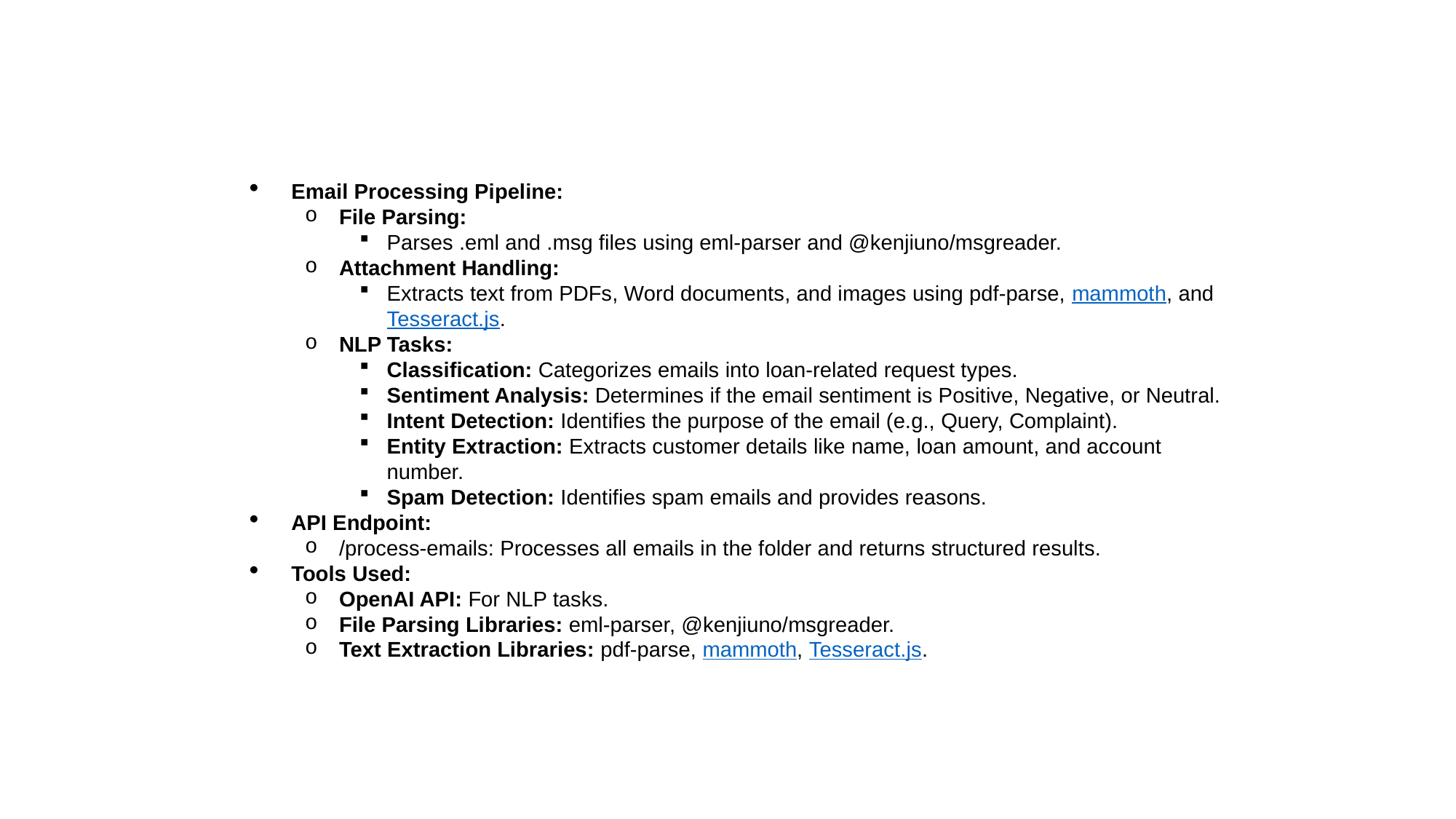

Email Processing Pipeline:
File Parsing:
Parses .eml and .msg files using eml-parser and @kenjiuno/msgreader.
Attachment Handling:
Extracts text from PDFs, Word documents, and images using pdf-parse, mammoth, and Tesseract.js.
NLP Tasks:
Classification: Categorizes emails into loan-related request types.
Sentiment Analysis: Determines if the email sentiment is Positive, Negative, or Neutral.
Intent Detection: Identifies the purpose of the email (e.g., Query, Complaint).
Entity Extraction: Extracts customer details like name, loan amount, and account number.
Spam Detection: Identifies spam emails and provides reasons.
API Endpoint:
/process-emails: Processes all emails in the folder and returns structured results.
Tools Used:
OpenAI API: For NLP tasks.
File Parsing Libraries: eml-parser, @kenjiuno/msgreader.
Text Extraction Libraries: pdf-parse, mammoth, Tesseract.js.